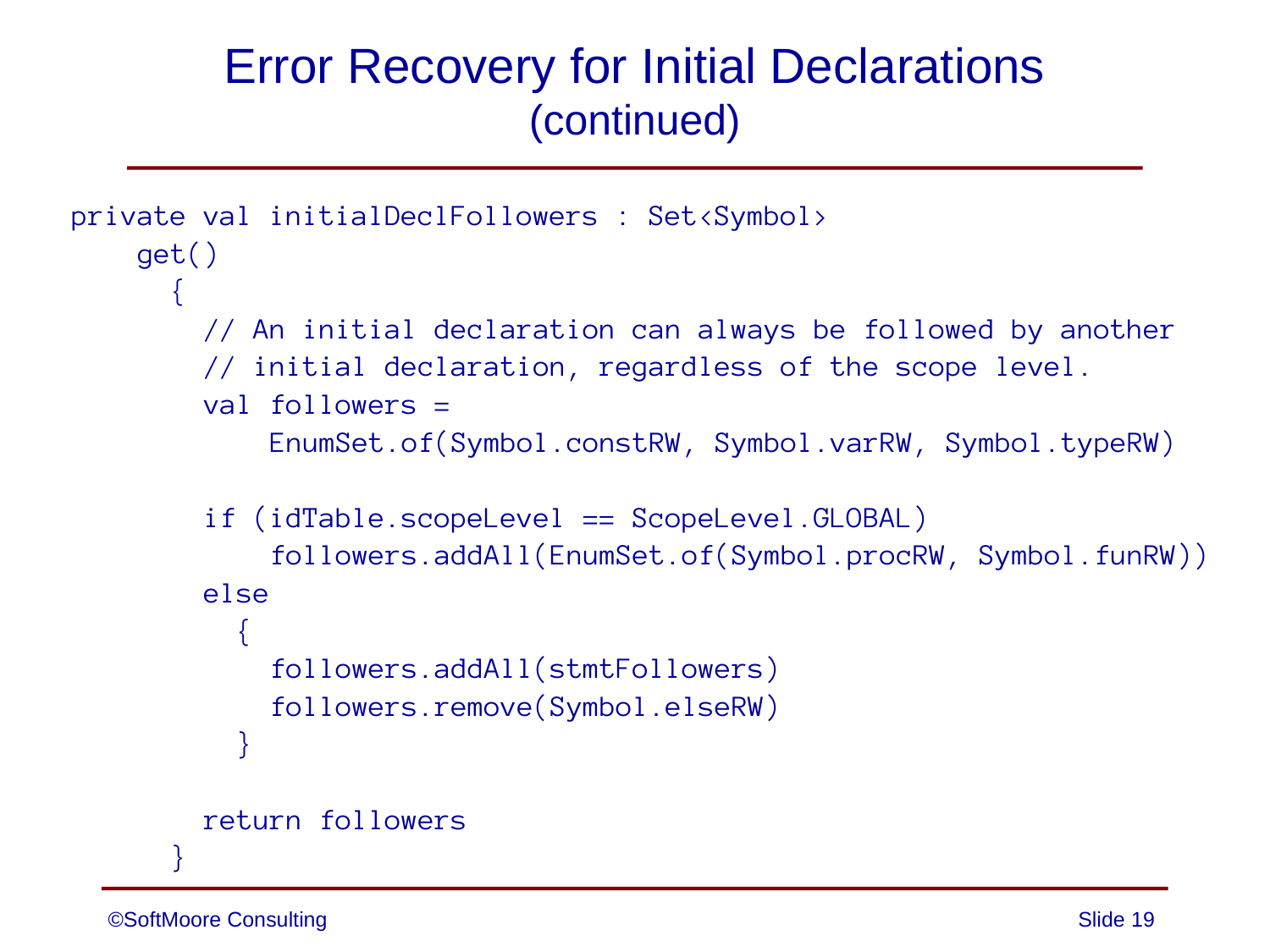

# Error Recovery for Initial Declarations (continued)
private val initialDeclFollowers : Set<Symbol>
    get()
      {
        // An initial declaration can always be followed by another
        // initial declaration, regardless of the scope level.
        val followers =
            EnumSet.of(Symbol.constRW, Symbol.varRW, Symbol.typeRW)

        if (idTable.scopeLevel == ScopeLevel.GLOBAL)
            followers.addAll(EnumSet.of(Symbol.procRW, Symbol.funRW))
        else
          {
            followers.addAll(stmtFollowers)
            followers.remove(Symbol.elseRW)
          }

        return followers
      }
©SoftMoore Consulting
Slide 19